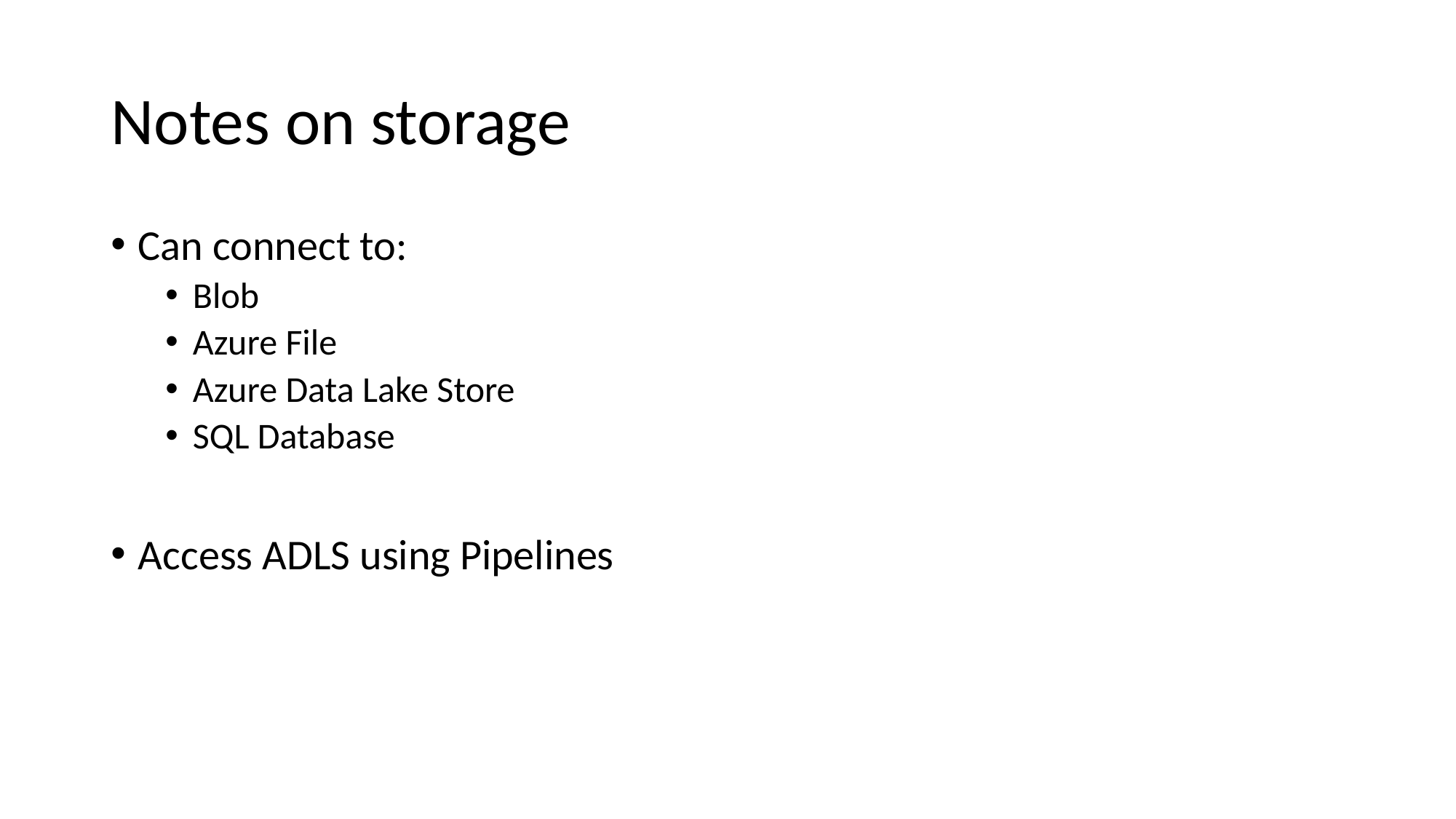

# Notes on storage
Can connect to:
Blob
Azure File
Azure Data Lake Store
SQL Database

Access ADLS using Pipelines